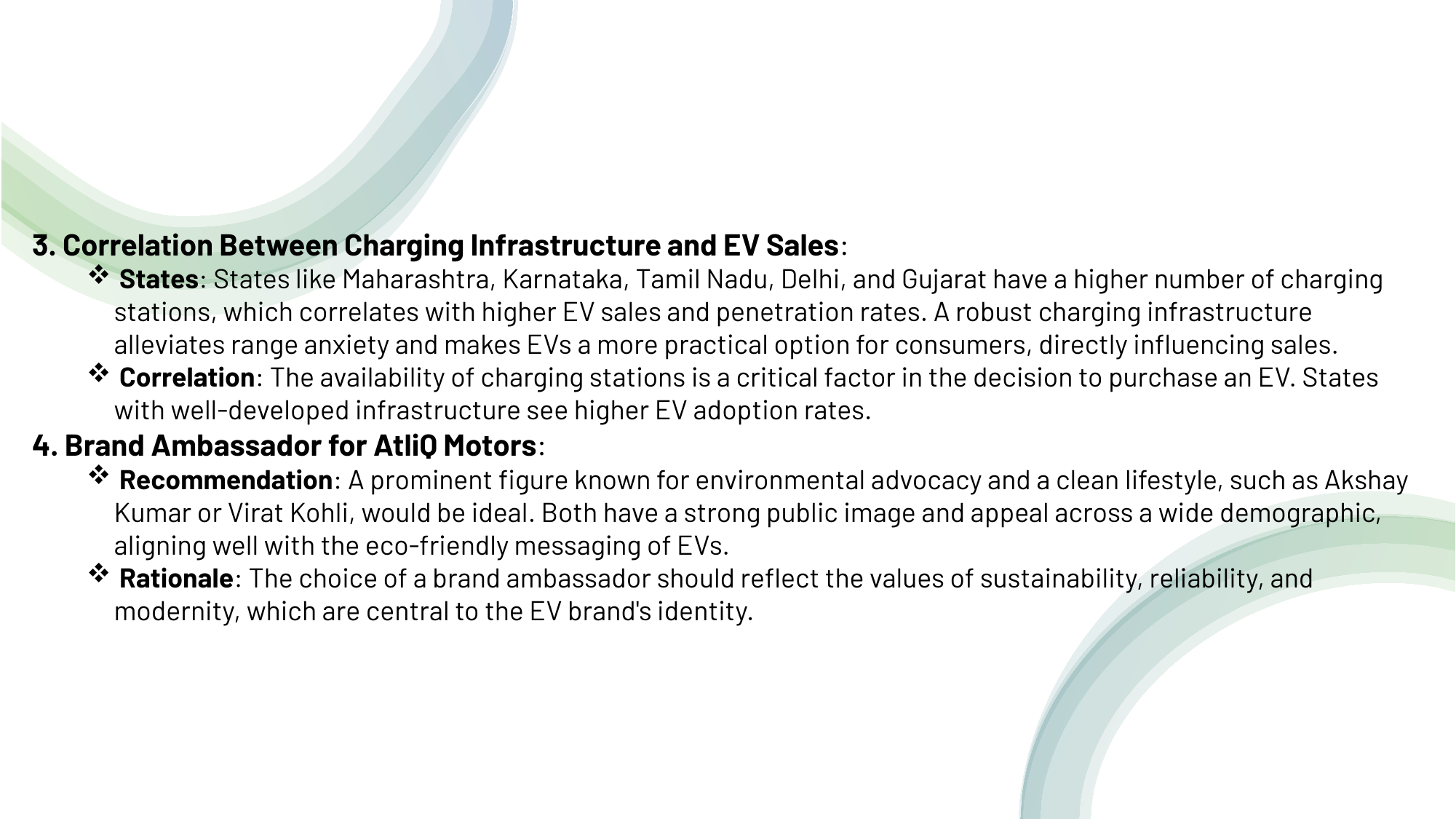

3. Correlation Between Charging Infrastructure and EV Sales:
 States: States like Maharashtra, Karnataka, Tamil Nadu, Delhi, and Gujarat have a higher number of charging stations, which correlates with higher EV sales and penetration rates. A robust charging infrastructure alleviates range anxiety and makes EVs a more practical option for consumers, directly influencing sales.
 Correlation: The availability of charging stations is a critical factor in the decision to purchase an EV. States with well-developed infrastructure see higher EV adoption rates.
4. Brand Ambassador for AtliQ Motors:
 Recommendation: A prominent figure known for environmental advocacy and a clean lifestyle, such as Akshay Kumar or Virat Kohli, would be ideal. Both have a strong public image and appeal across a wide demographic, aligning well with the eco-friendly messaging of EVs.
 Rationale: The choice of a brand ambassador should reflect the values of sustainability, reliability, and modernity, which are central to the EV brand's identity.